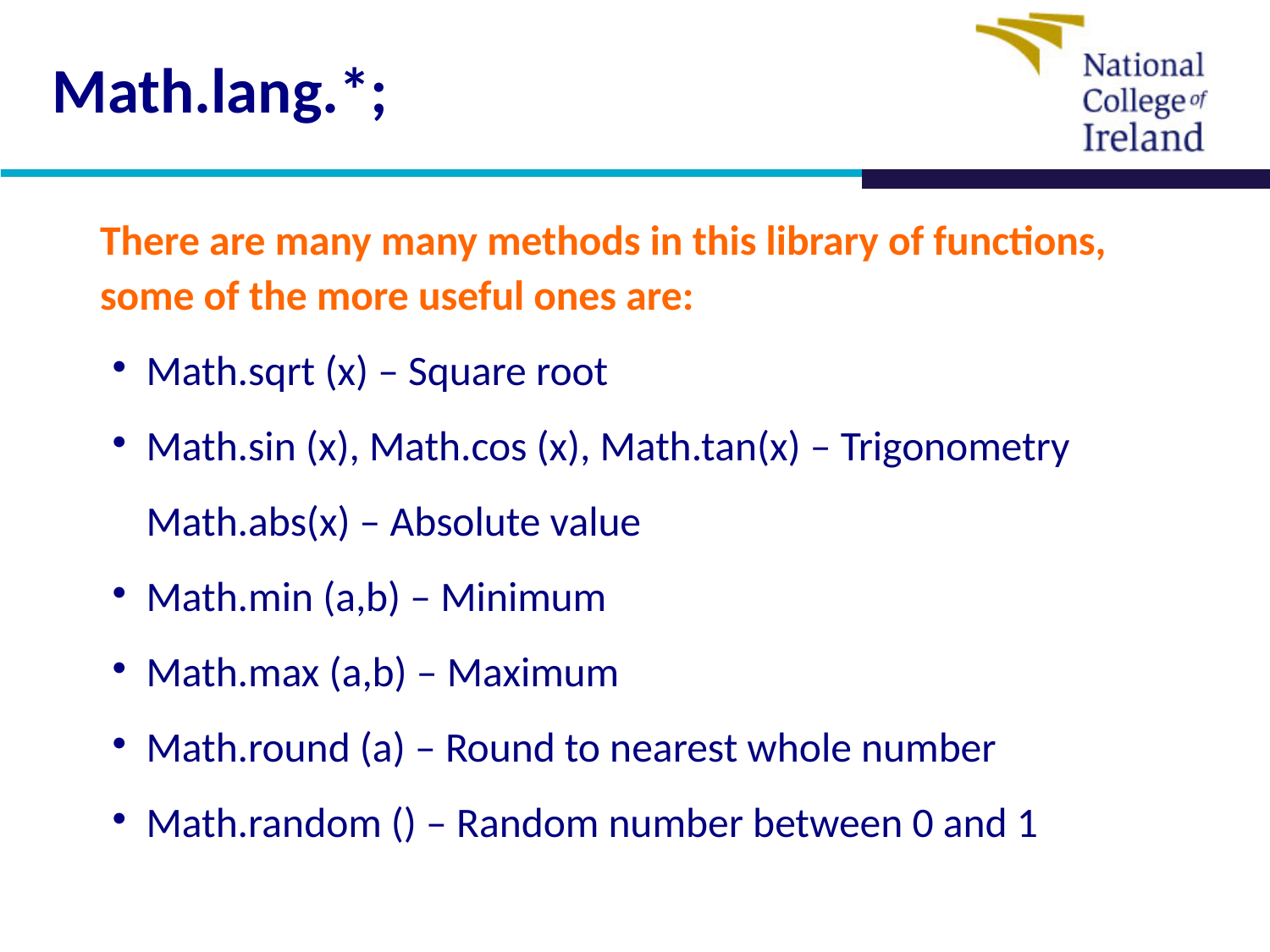

# Math.lang.*;
There are many many methods in this library of functions, some of the more useful ones are:
Math.sqrt (x) – Square root
Math.sin (x), Math.cos (x), Math.tan(x) – Trigonometry Math.abs(x) – Absolute value
Math.min (a,b) – Minimum
Math.max (a,b) – Maximum
Math.round (a) – Round to nearest whole number
Math.random () – Random number between 0 and 1